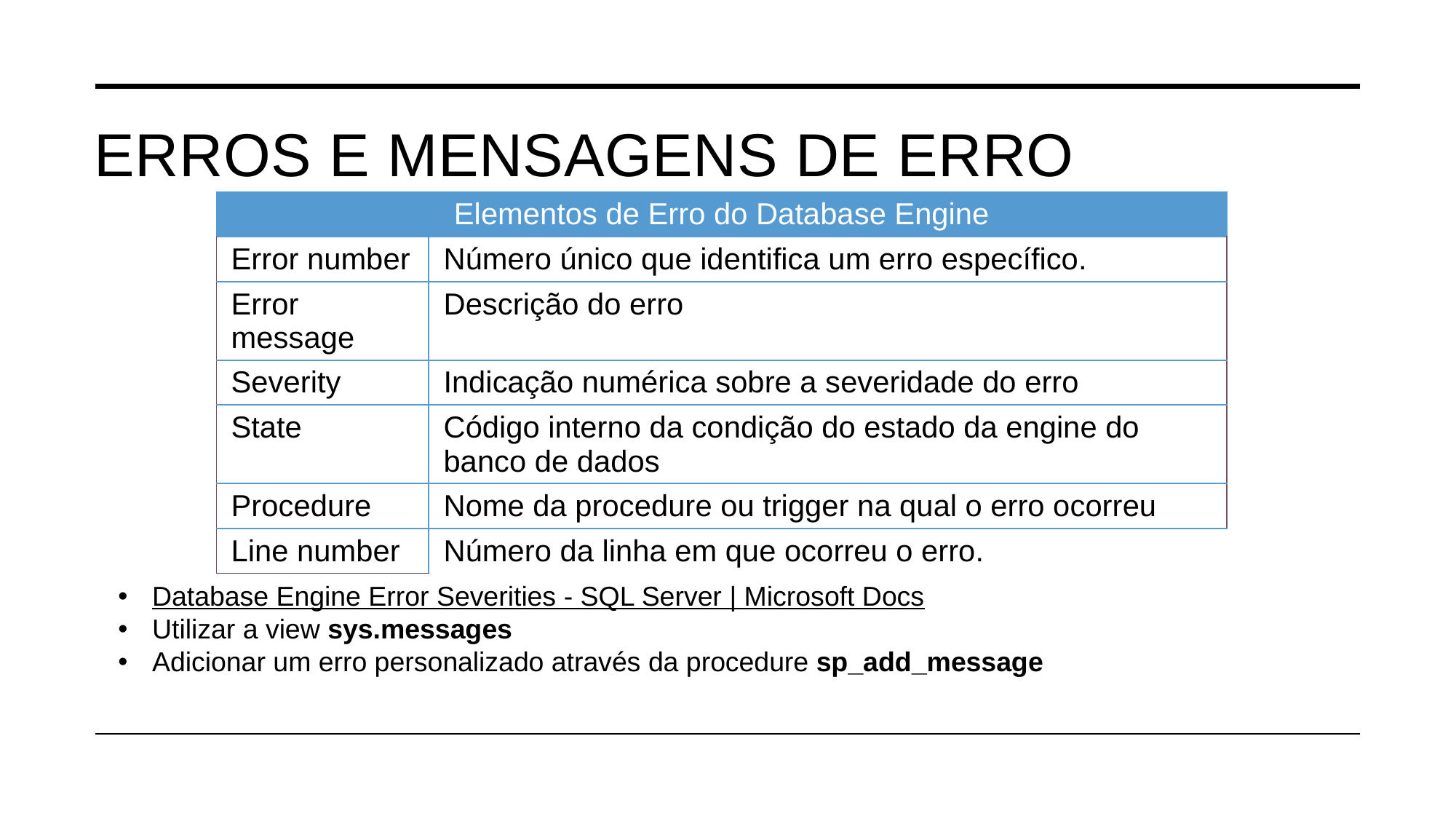

# Erros e mensagens de erro
| Elementos de Erro do Database Engine |  |
| --- | --- |
| Error number | Número único que identifica um erro específico. |
| Error message | Descrição do erro |
| Severity | Indicação numérica sobre a severidade do erro |
| State | Código interno da condição do estado da engine do banco de dados |
| Procedure | Nome da procedure ou trigger na qual o erro ocorreu |
| Line number | Número da linha em que ocorreu o erro. |
Database Engine Error Severities - SQL Server | Microsoft Docs
Utilizar a view sys.messages
Adicionar um erro personalizado através da procedure sp_add_message